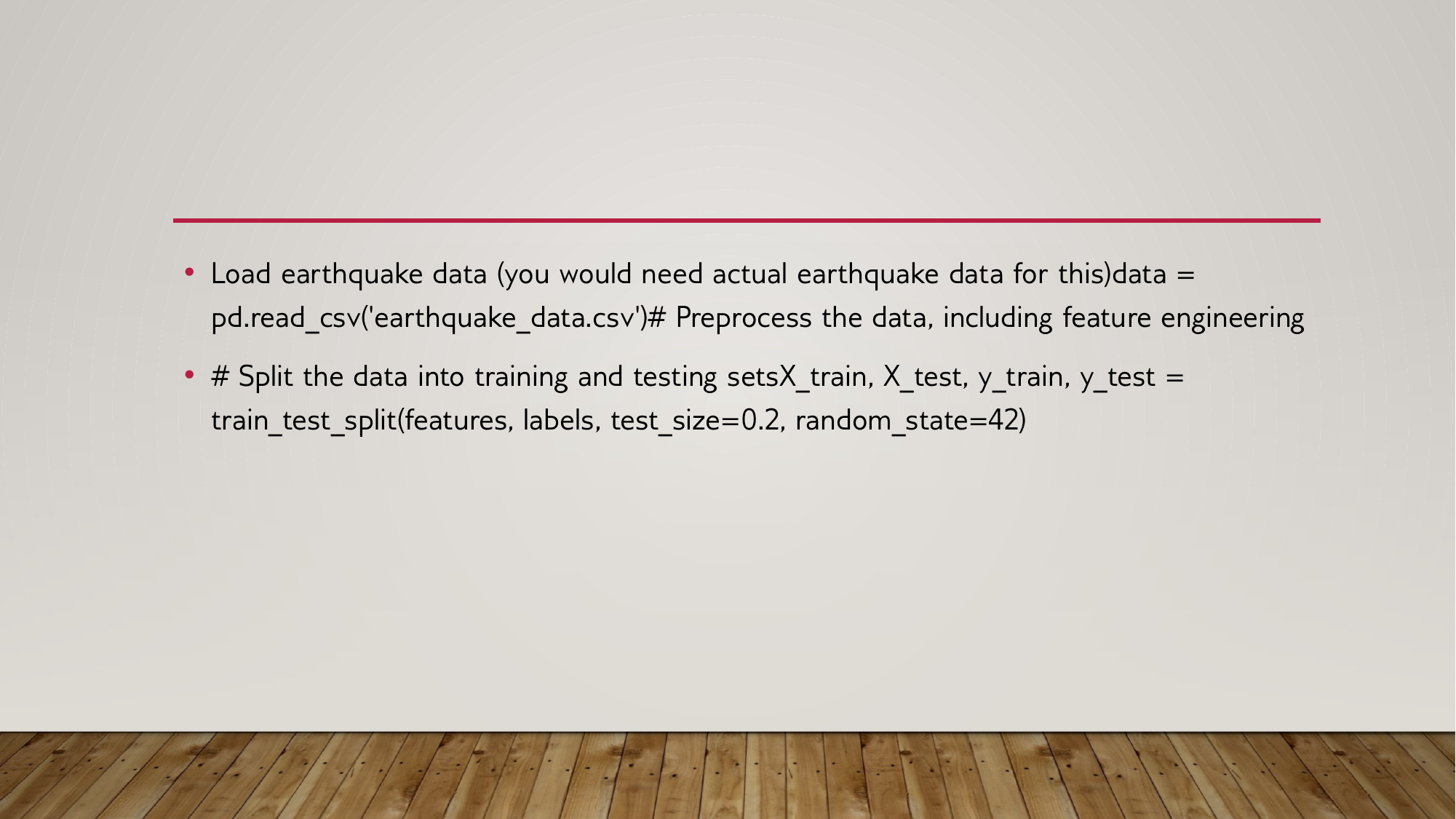

#
Load earthquake data (you would need actual earthquake data for this)data = pd.read_csv('earthquake_data.csv')# Preprocess the data, including feature engineering
# Split the data into training and testing setsX_train, X_test, y_train, y_test = train_test_split(features, labels, test_size=0.2, random_state=42)